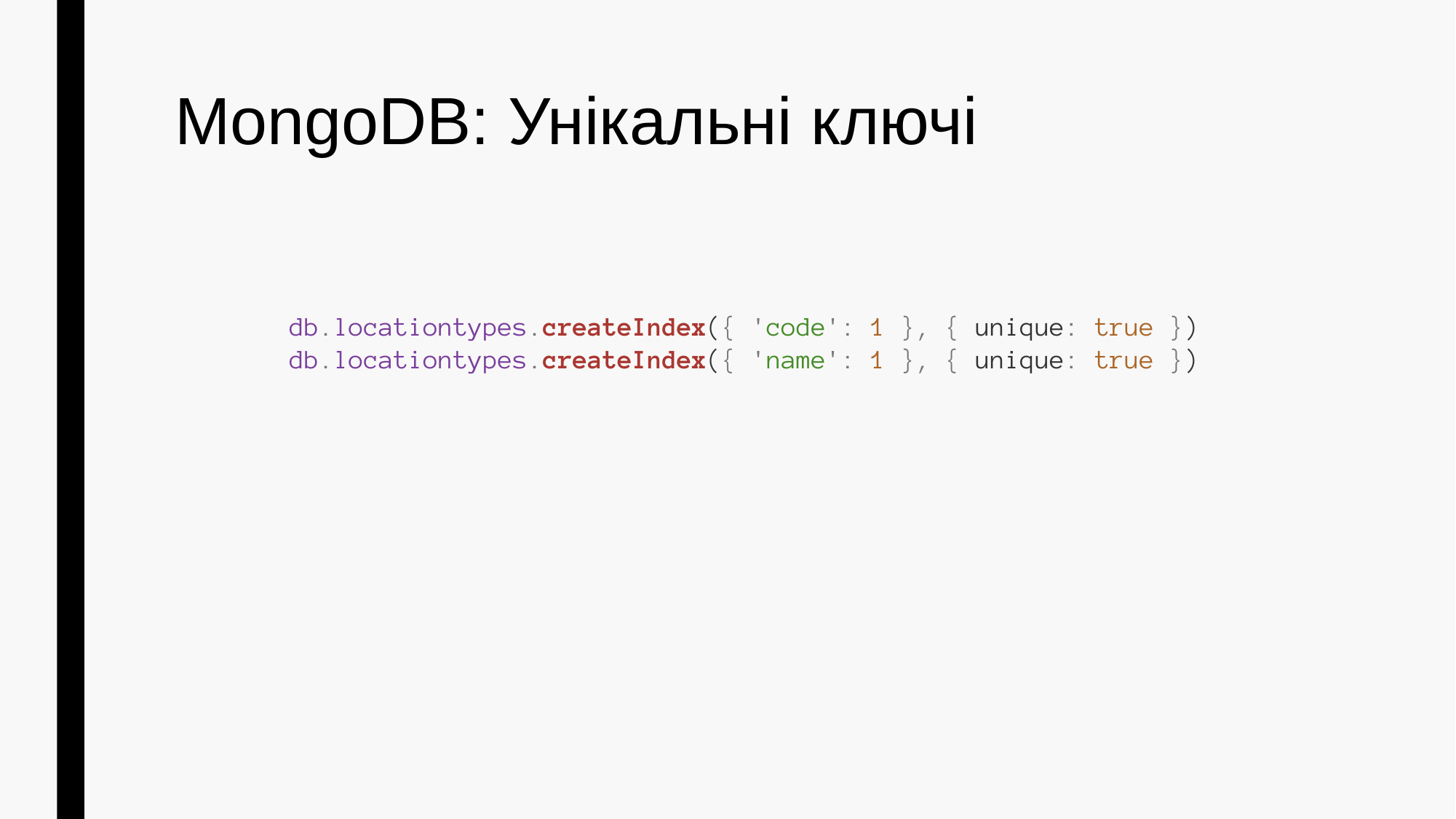

# MongoDB: Унікальні ключі

db.locationtypes.createIndex({ 'code': 1 }, { unique: true })
db.locationtypes.createIndex({ 'name': 1 }, { unique: true })